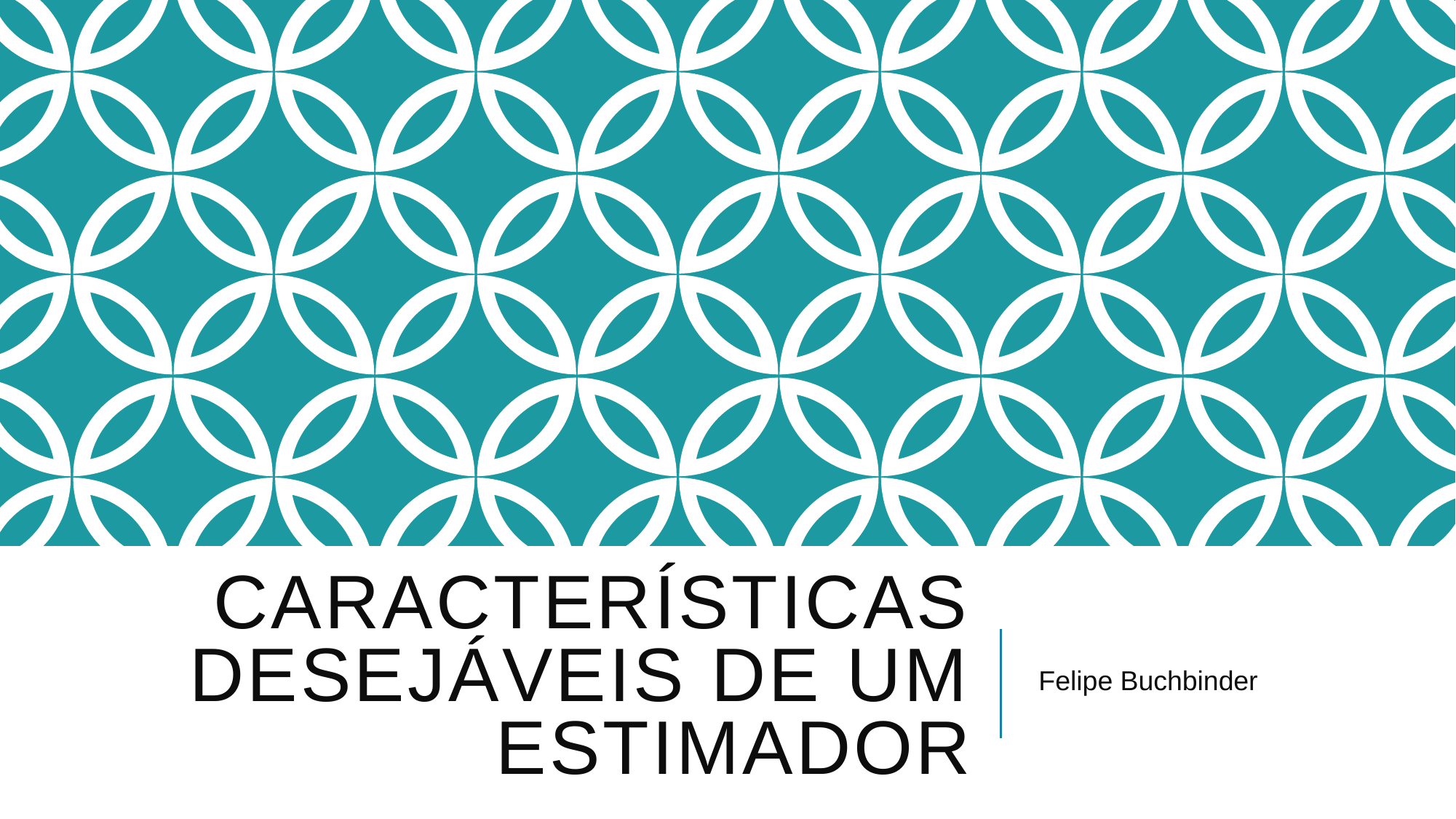

# Características desejáveis de um estimador
Felipe Buchbinder